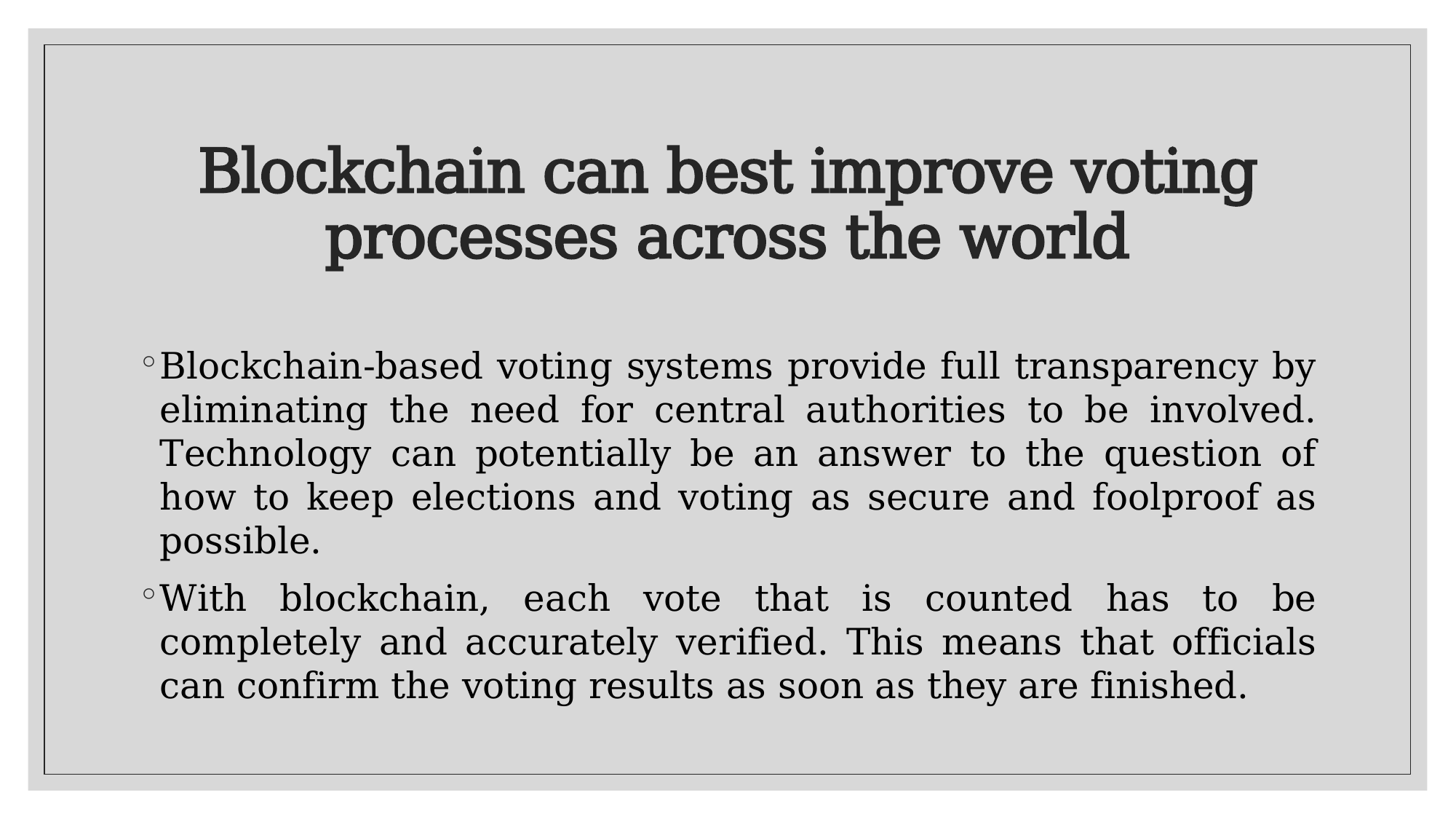

# Blockchain can best improve voting processes across the world
Blockchain-based voting systems provide full transparency by eliminating the need for central authorities to be involved. Technology can potentially be an answer to the question of how to keep elections and voting as secure and foolproof as possible.
With blockchain, each vote that is counted has to be completely and accurately verified. This means that officials can confirm the voting results as soon as they are finished.